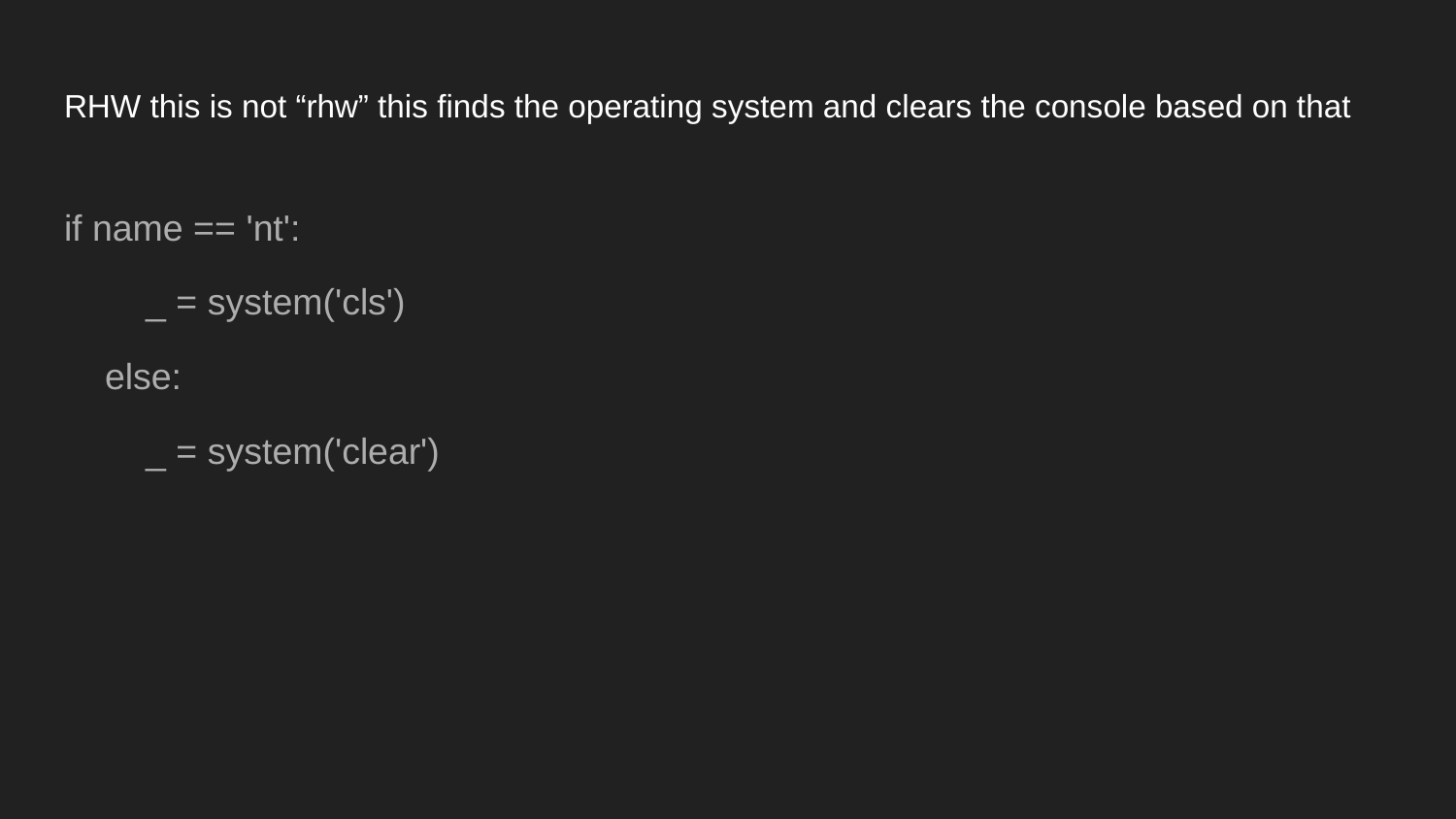

# RHW this is not “rhw” this finds the operating system and clears the console based on that
if name == 'nt':
        _ = system('cls')
    else:
        _ = system('clear')